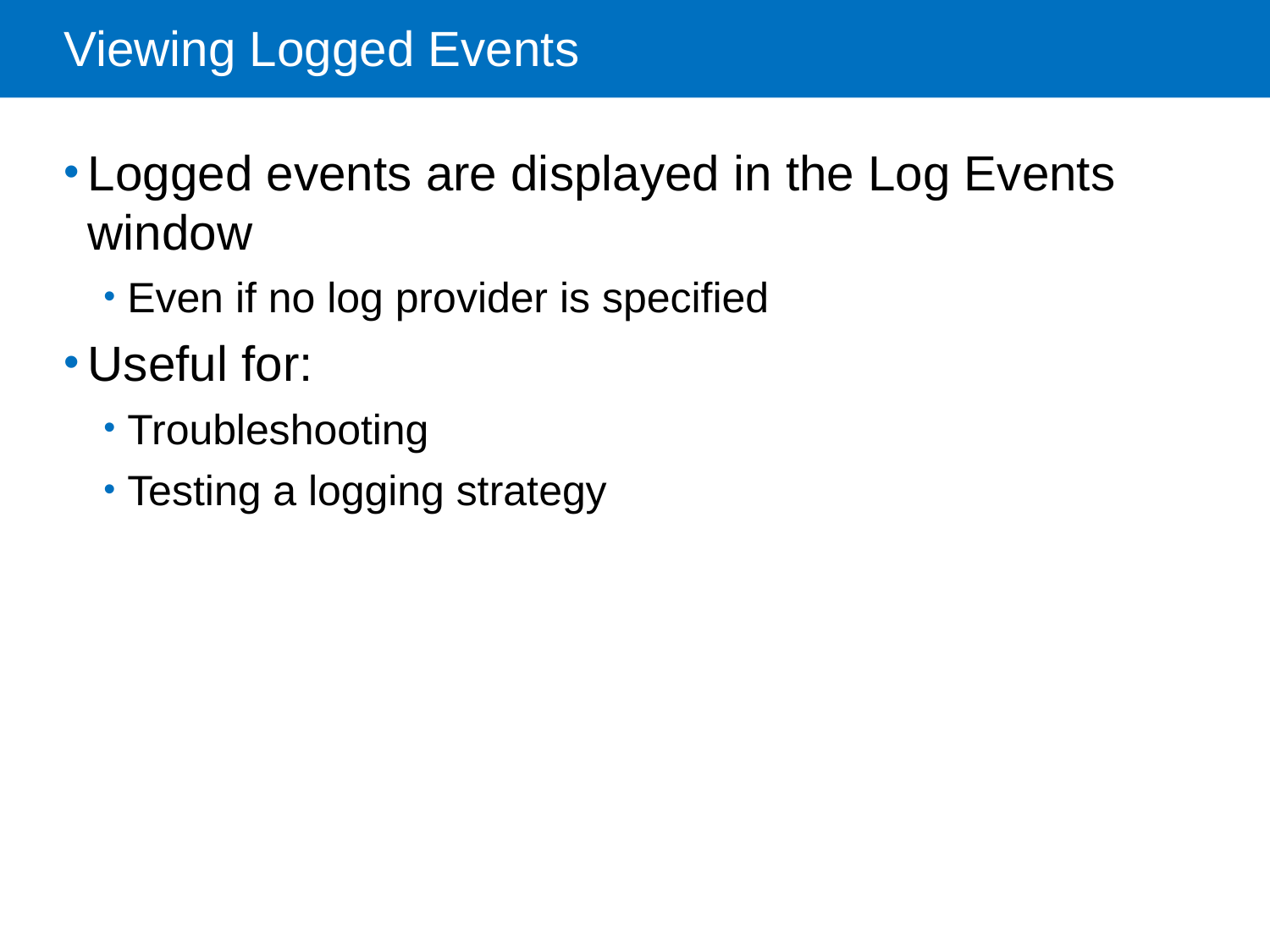

# Viewing Logged Events
Logged events are displayed in the Log Events window
Even if no log provider is specified
Useful for:
Troubleshooting
Testing a logging strategy